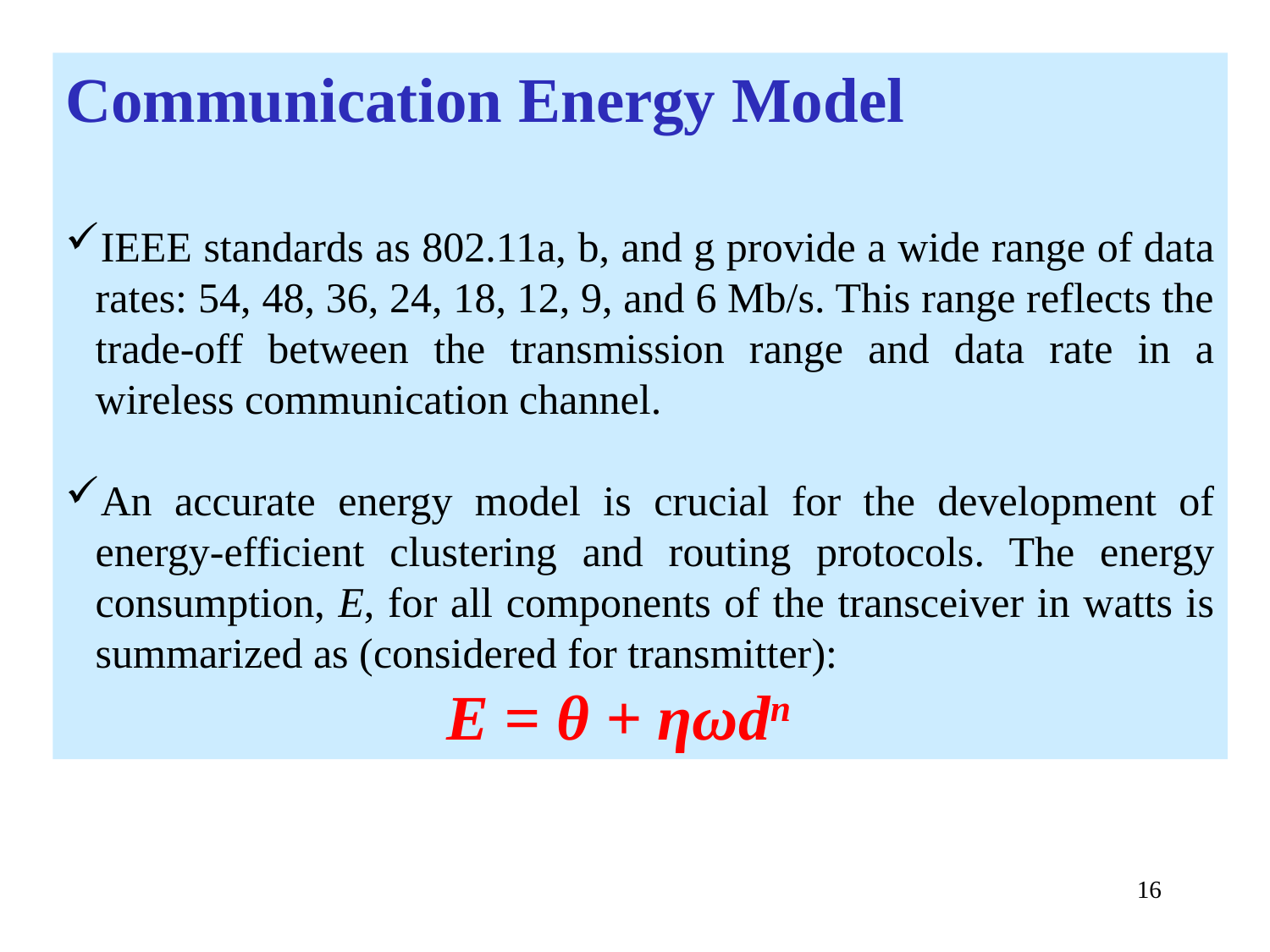

Communication Energy Model

IEEE standards as 802.11a, b, and g provide a wide range of data rates: 54, 48, 36, 24, 18, 12, 9, and 6 Mb/s. This range reflects the trade-off between the transmission range and data rate in a wireless communication channel.

An accurate energy model is crucial for the development of energy-efficient clustering and routing protocols. The energy consumption, E, for all components of the transceiver in watts is summarized as (considered for transmitter):
			E = θ + ηωdn
16